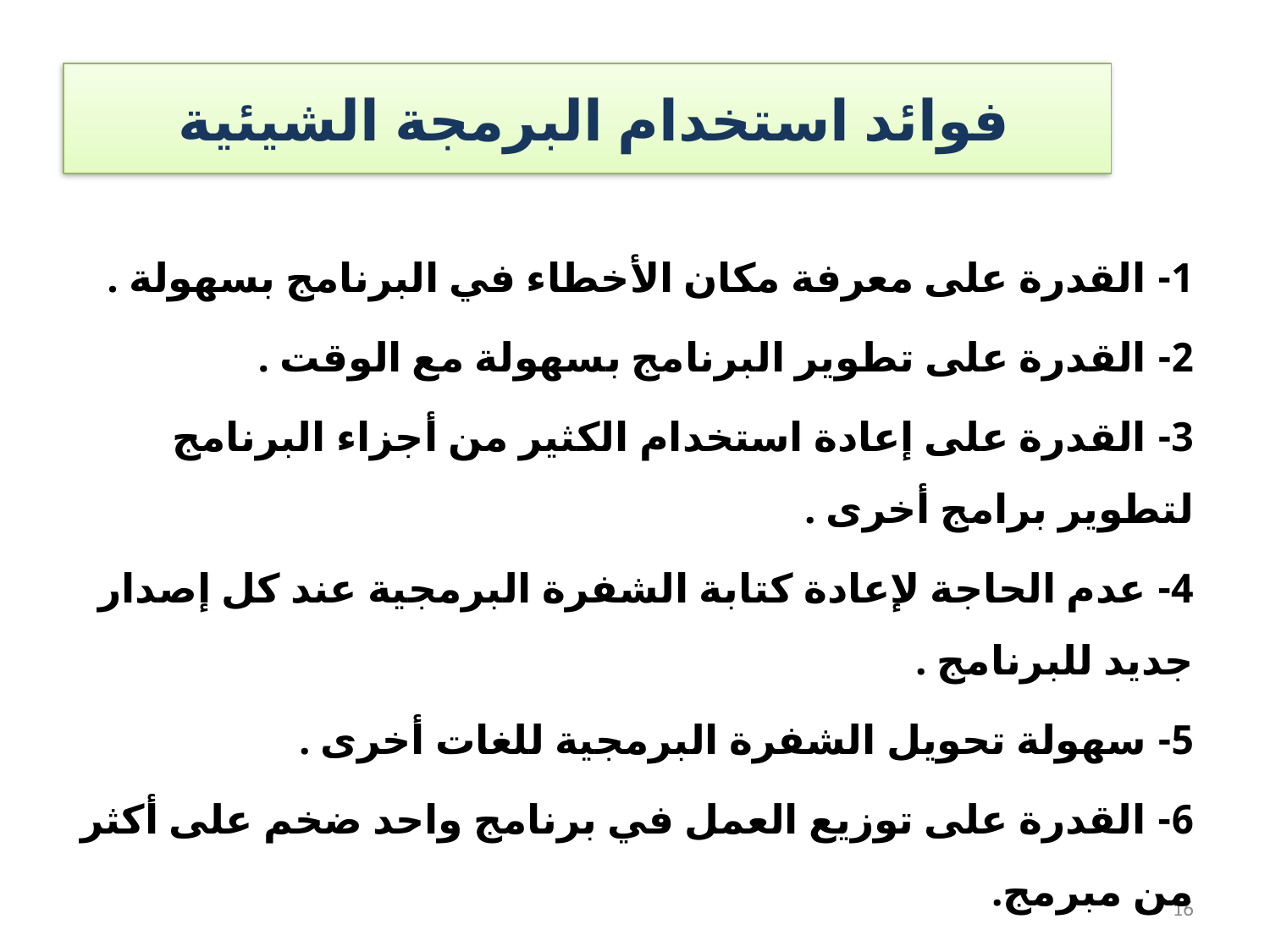

# فوائد استخدام البرمجة الشيئية
1- القدرة على معرفة مكان الأخطاء في البرنامج بسهولة .
2- القدرة على تطوير البرنامج بسهولة مع الوقت .
3- القدرة على إعادة استخدام الكثير من أجزاء البرنامج لتطوير برامج أخرى .
4- عدم الحاجة لإعادة كتابة الشفرة البرمجية عند كل إصدار جديد للبرنامج .
5- سهولة تحويل الشفرة البرمجية للغات أخرى .
6- القدرة على توزيع العمل في برنامج واحد ضخم على أكثر من مبرمج.
16